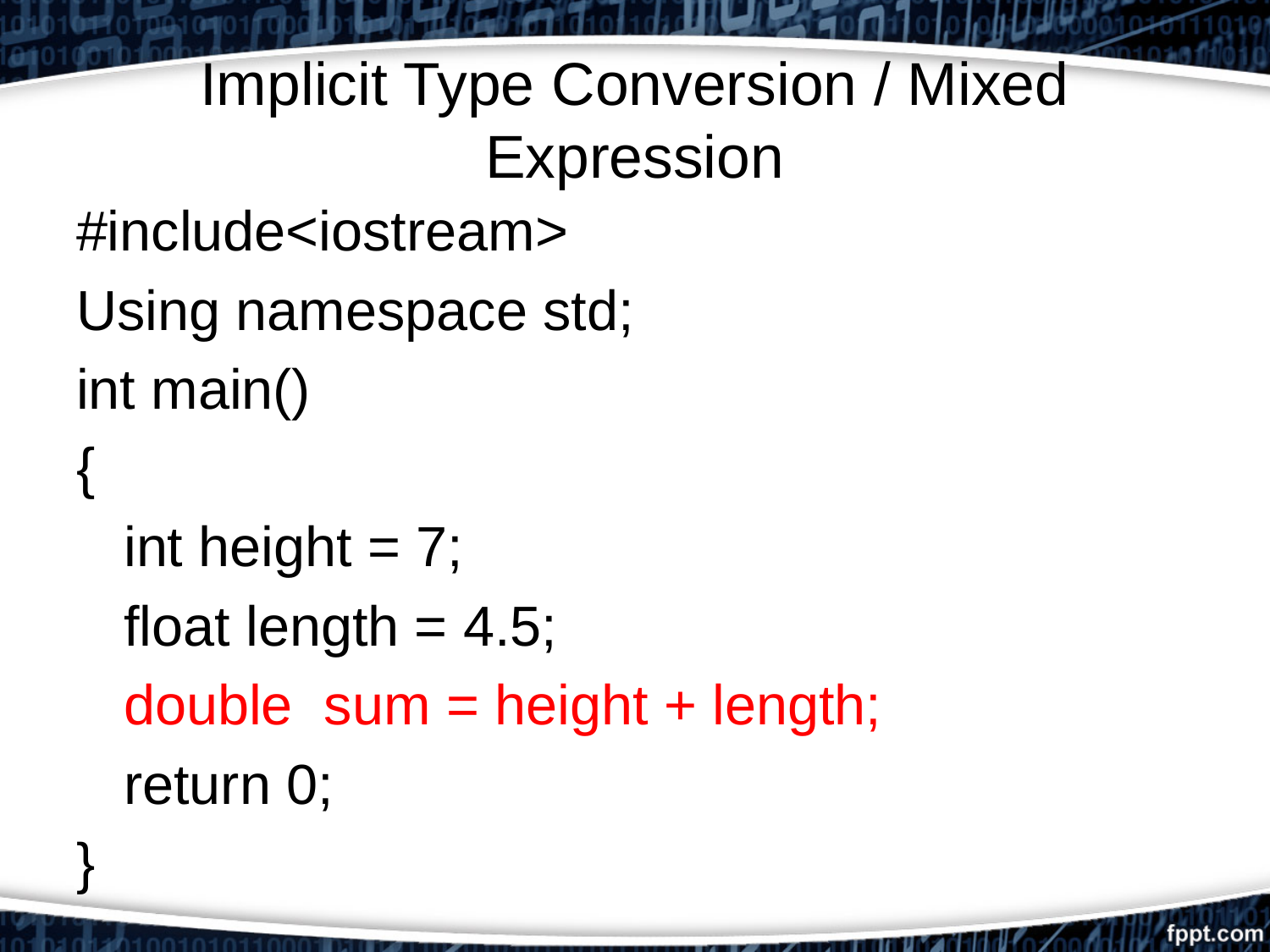

# Implicit Type Conversion / Mixed Expression
#include<iostream>
Using namespace std;
int main()
{
	int height = 7;
	float length = 4.5;
	double  sum = height + length;
	return 0;
}